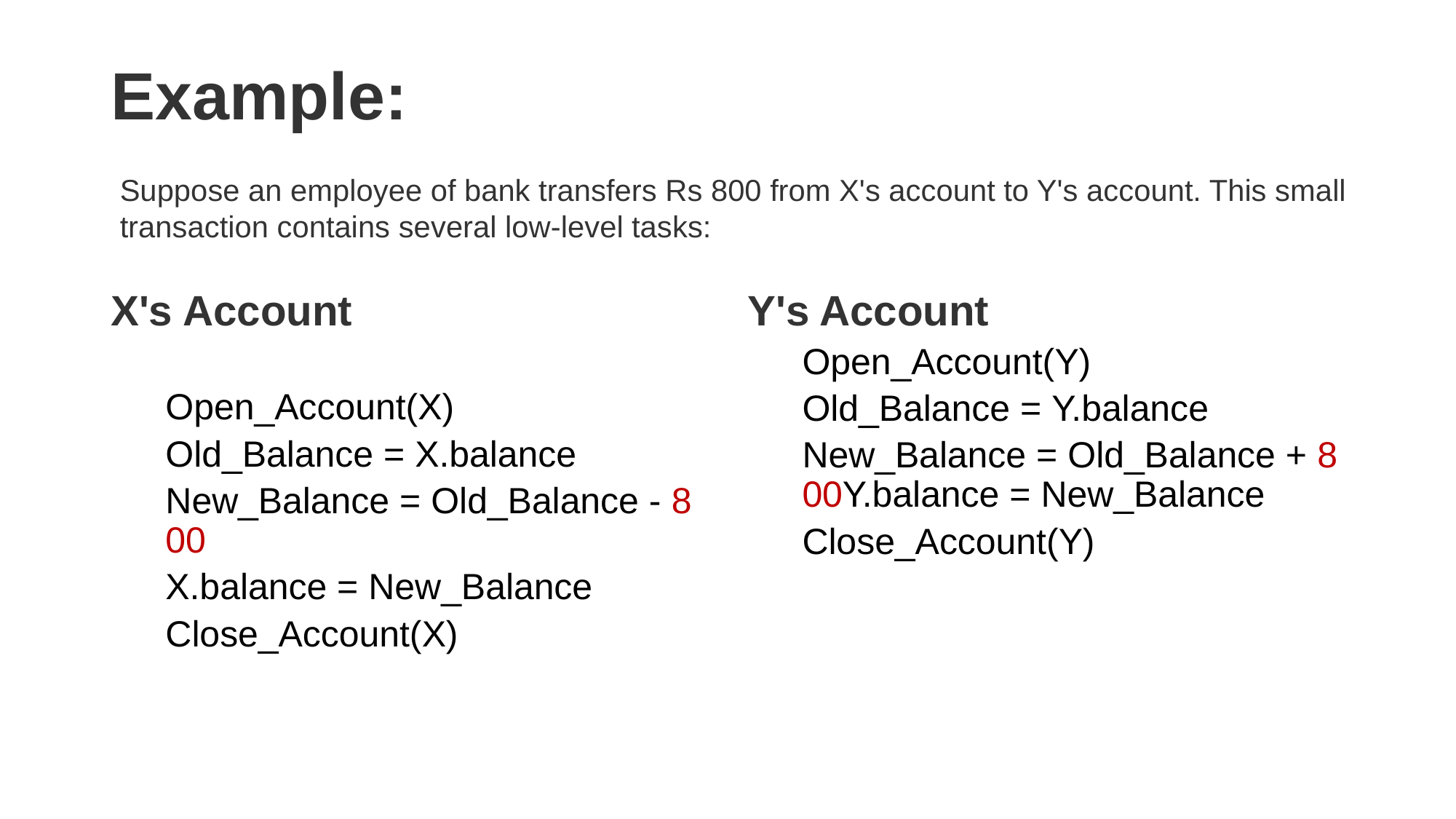

# Example:

Suppose an employee of bank transfers Rs 800 from X's account to Y's account. This small transaction contains several low-level tasks:

X's Account
Open_Account(X)
Old_Balance = X.balance
New_Balance = Old_Balance - 800
X.balance = New_Balance
Close_Account(X)

Y's Account
Open_Account(Y)
Old_Balance = Y.balance
New_Balance = Old_Balance + 800Y.balance = New_Balance
Close_Account(Y)